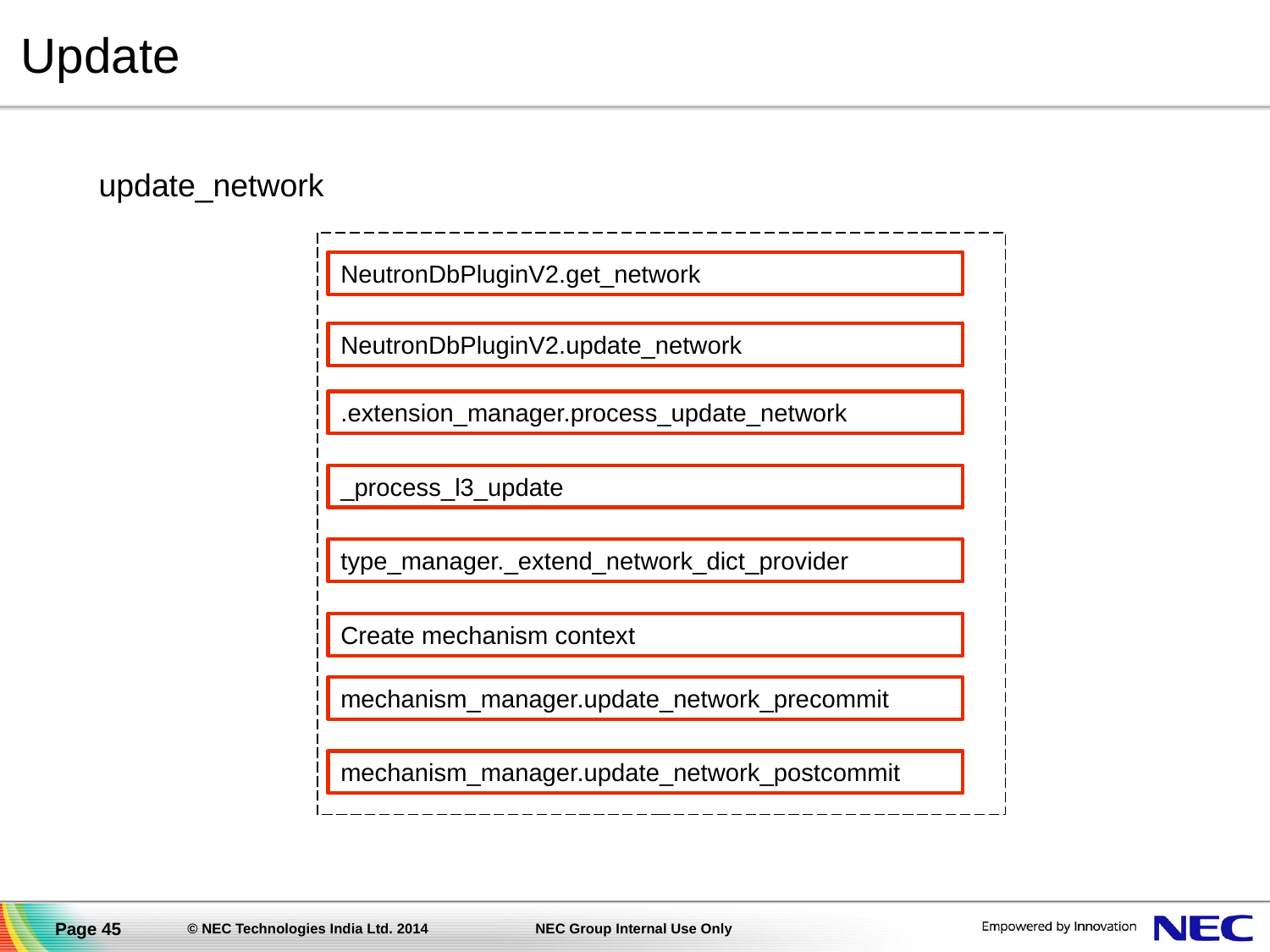

# Update
update_network

NeutronDbPluginV2.get_network
NeutronDbPluginV2.update_network
.extension_manager.process_update_network
_process_l3_update
type_manager._extend_network_dict_provider
Create mechanism context
mechanism_manager.update_network_precommit
mechanism_manager.update_network_postcommit